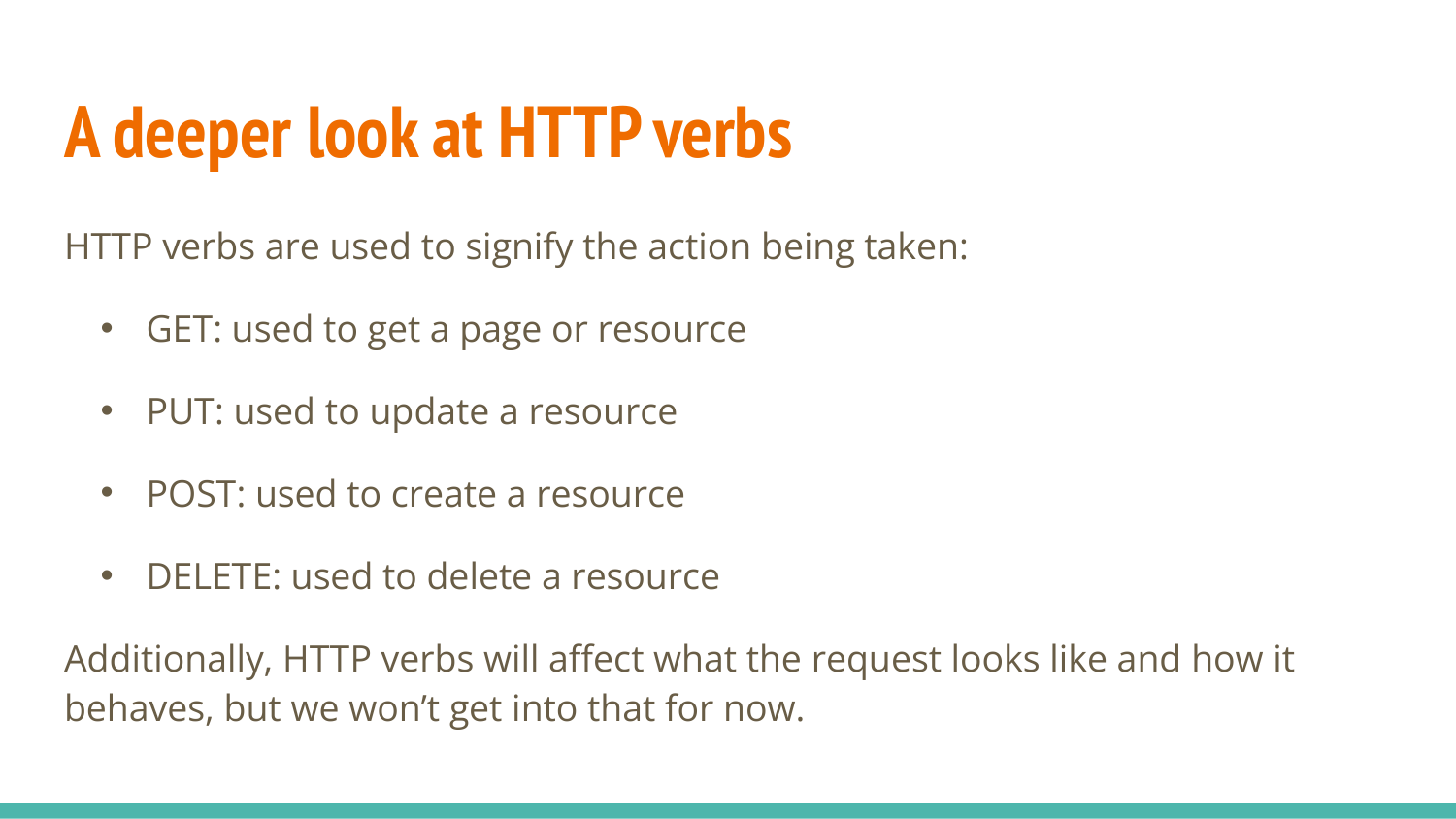

# A deeper look at HTTP verbs
HTTP verbs are used to signify the action being taken:
GET: used to get a page or resource
PUT: used to update a resource
POST: used to create a resource
DELETE: used to delete a resource
Additionally, HTTP verbs will affect what the request looks like and how it behaves, but we won’t get into that for now.